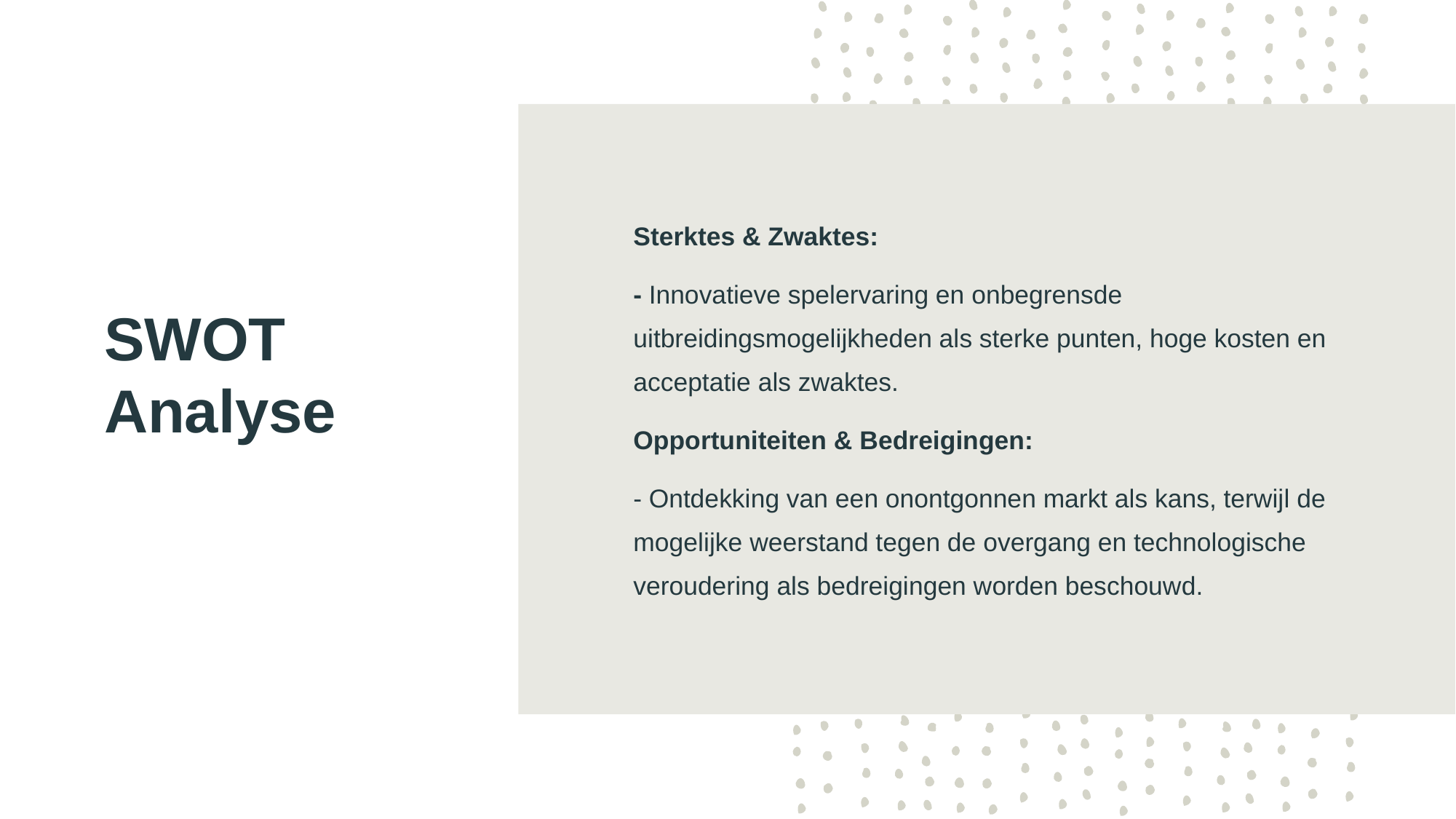

# SWOT Analyse
Sterktes & Zwaktes:
- Innovatieve spelervaring en onbegrensde uitbreidingsmogelijkheden als sterke punten, hoge kosten en acceptatie als zwaktes.
Opportuniteiten & Bedreigingen:
- Ontdekking van een onontgonnen markt als kans, terwijl de mogelijke weerstand tegen de overgang en technologische veroudering als bedreigingen worden beschouwd.